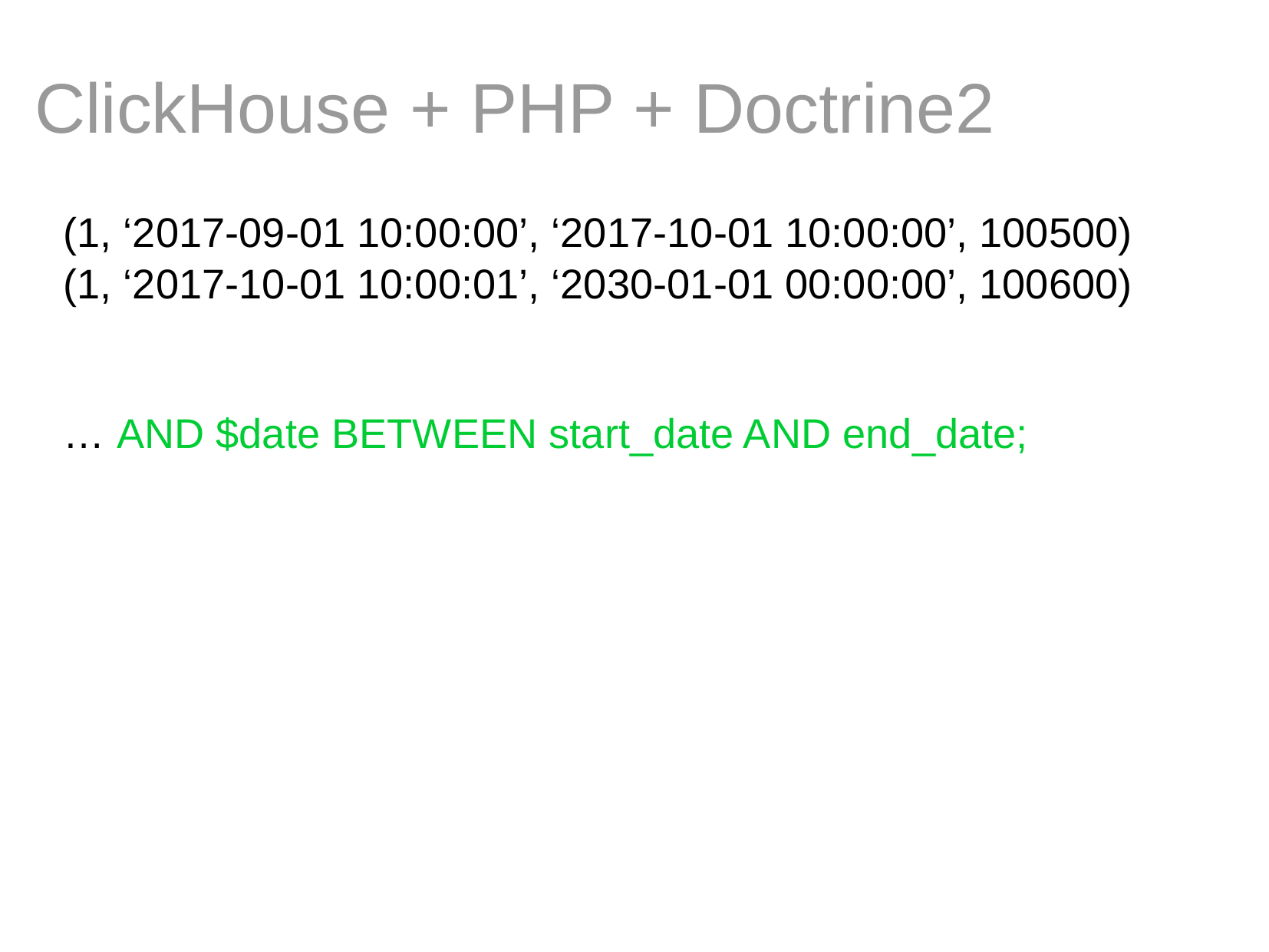

ClickHouse + PHP + Doctrine2
(1, ‘2017-09-01 10:00:00’, ‘2017-10-01 10:00:00’, 100500)
(1, ‘2017-10-01 10:00:01’, ‘2030-01-01 00:00:00’, 100600)

… AND $date BETWEEN start_date AND end_date;